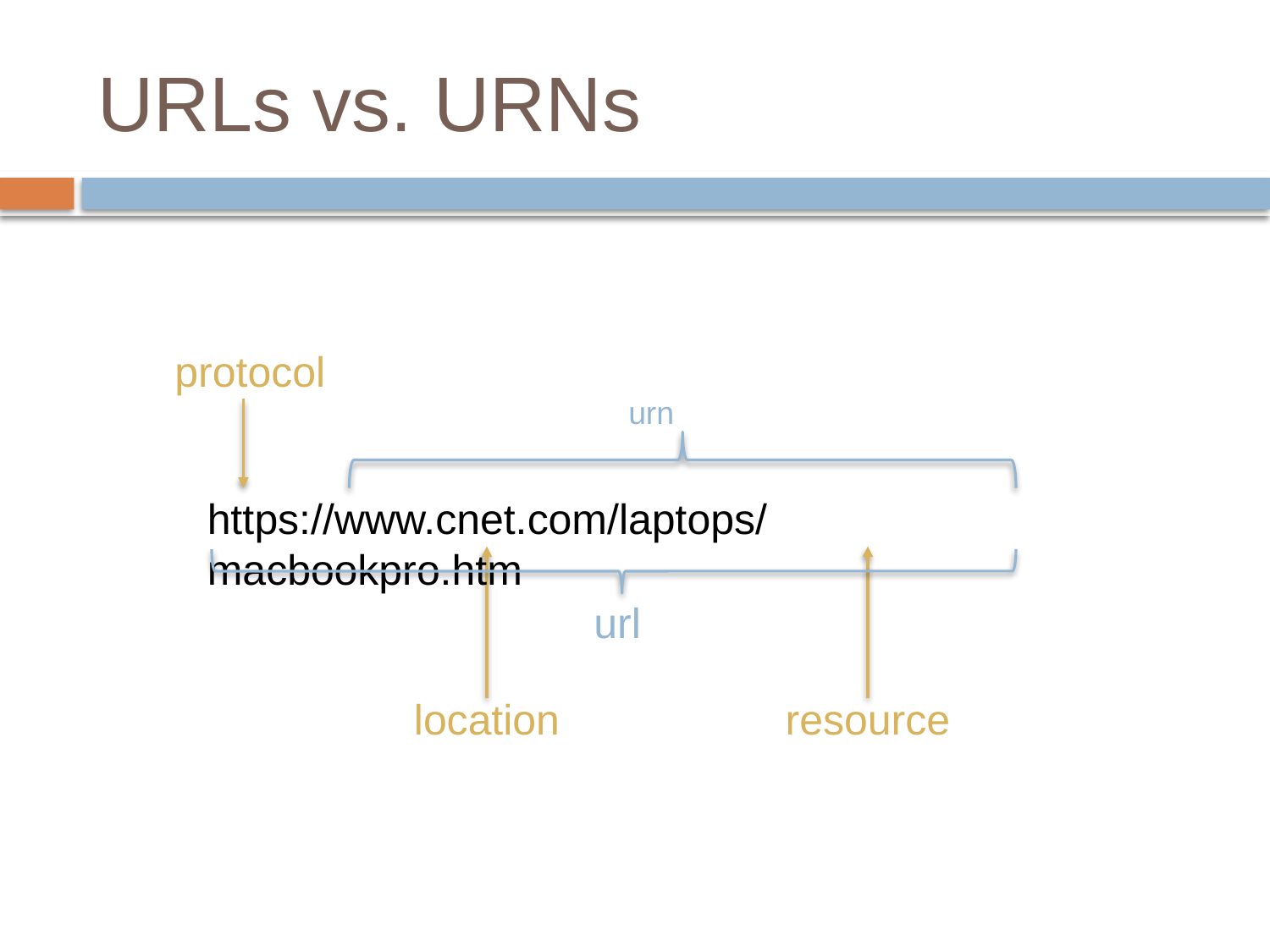

# URLs vs. URNs

protocol
urn
https://www.cnet.com/laptops/macbookpro.htm
url
resource
location